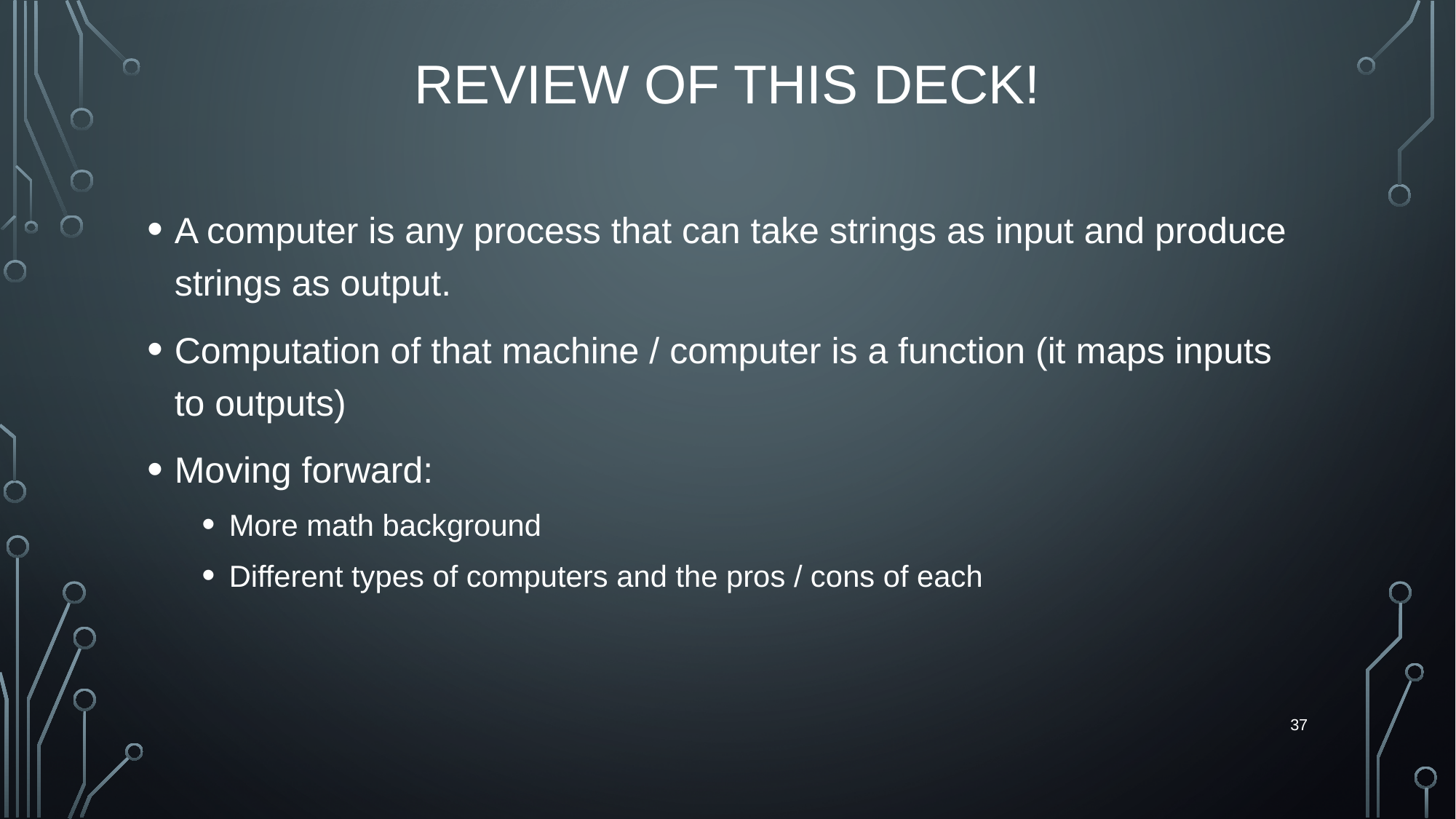

# Review of this deck!
A computer is any process that can take strings as input and produce strings as output.
Computation of that machine / computer is a function (it maps inputs to outputs)
Moving forward:
More math background
Different types of computers and the pros / cons of each

37